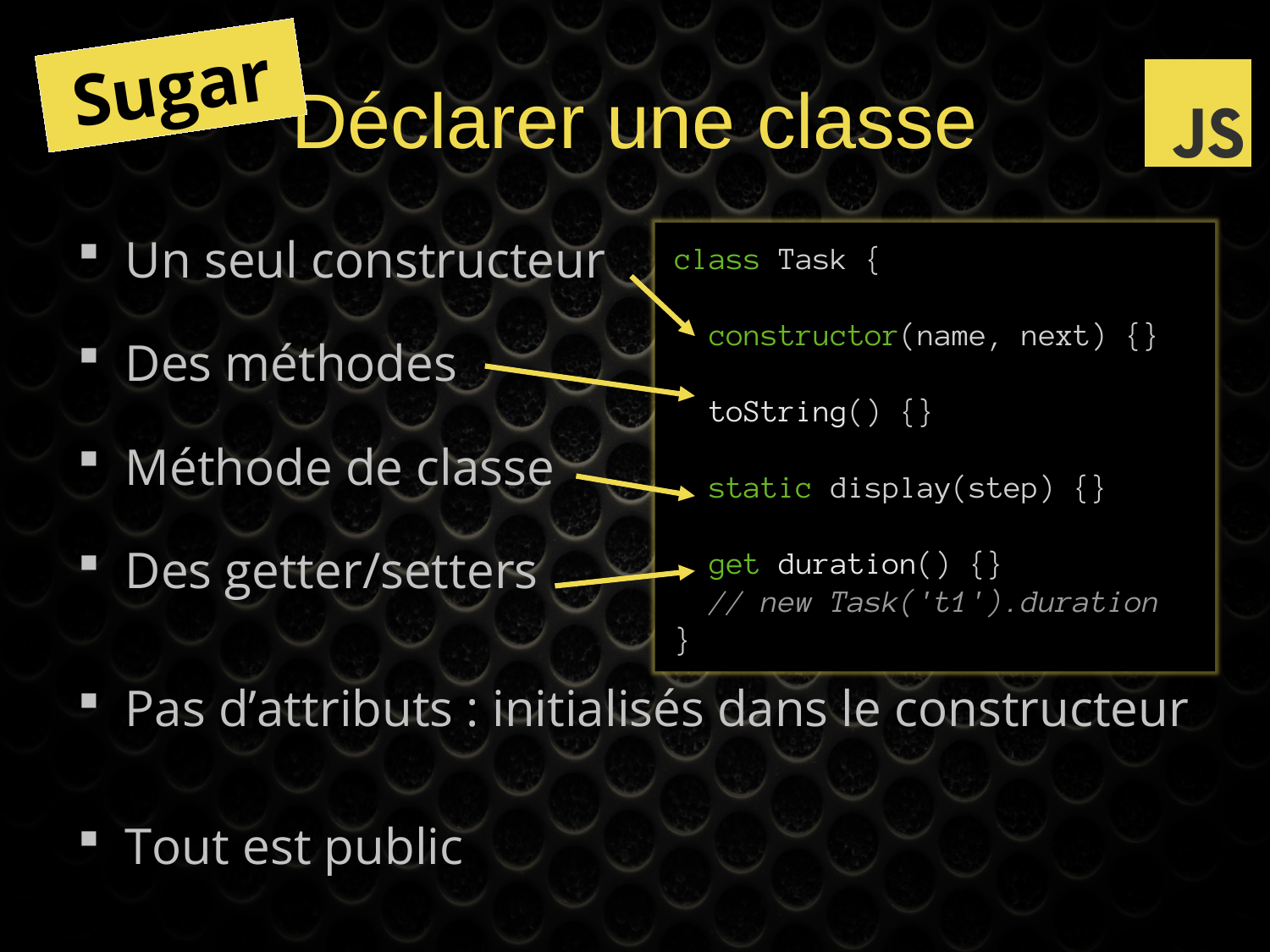

Sugar
# Déclarer une classe
Un seul constructeur

Des méthodes

Méthode de classe

Des getter/setters

Pas d’attributs : initialisés dans le constructeur

Tout est public
class Task {

  constructor(name, next) {}

  toString() {}

  static display(step) {}

  get duration() {}
  // new Task('t1').duration
}